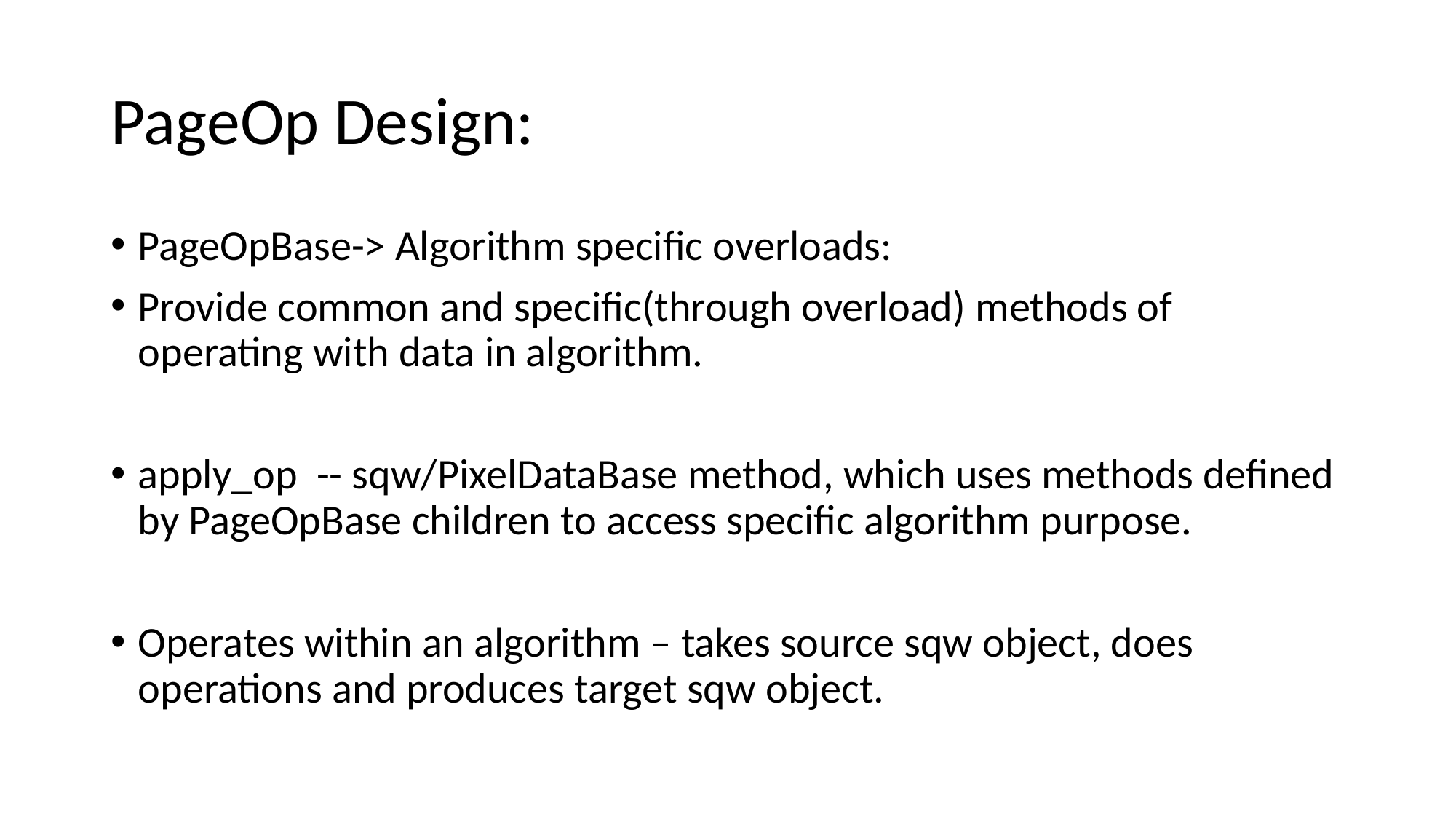

# PageOp Design:
PageOpBase-> Algorithm specific overloads:
Provide common and specific(through overload) methods of operating with data in algorithm.

apply_op  -- sqw/PixelDataBase method, which uses methods defined by PageOpBase children to access specific algorithm purpose.

Operates within an algorithm – takes source sqw object, does operations and produces target sqw object.